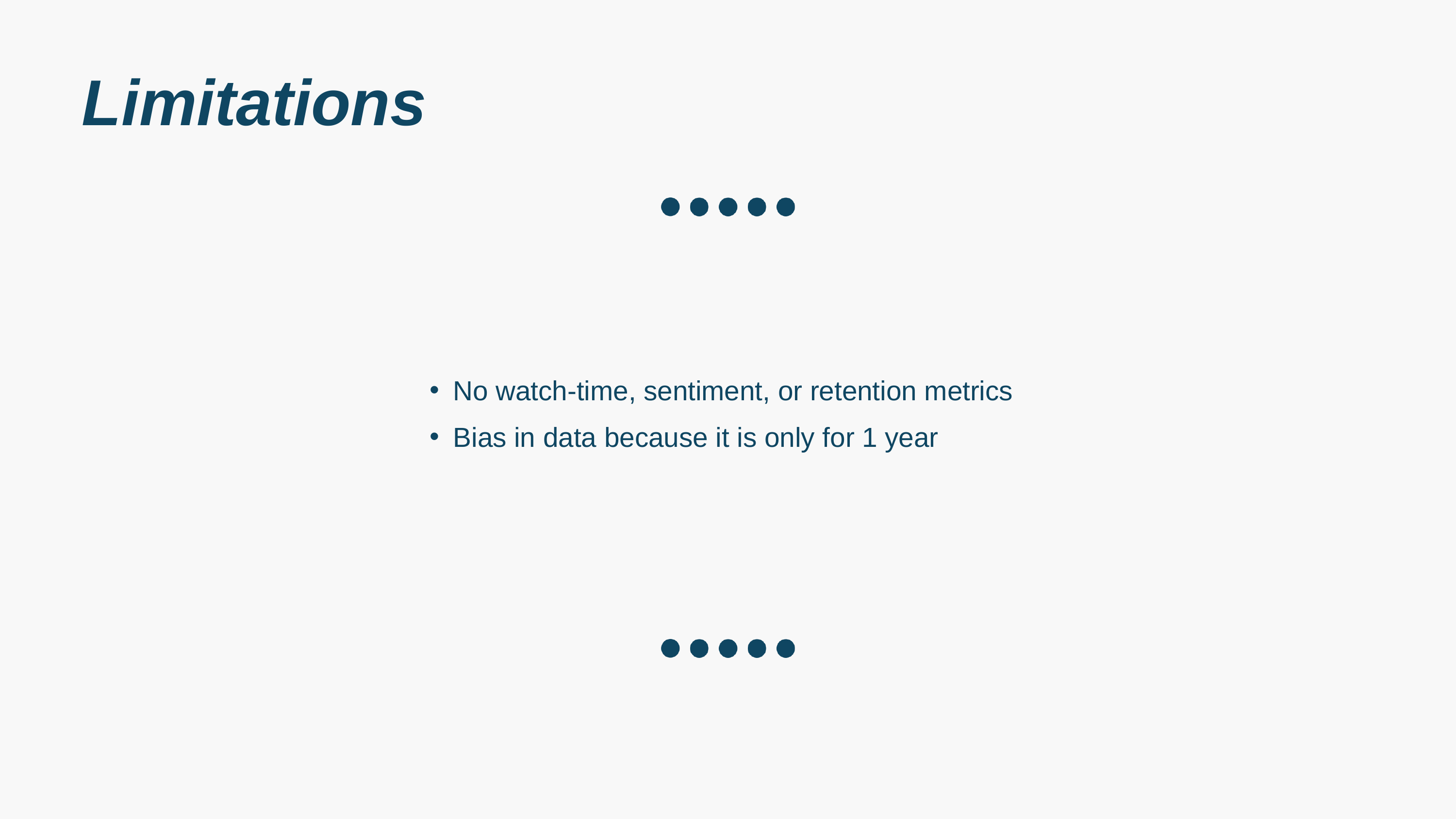

Limitations

No watch-time, sentiment, or retention metrics
Bias in data because it is only for 1 year